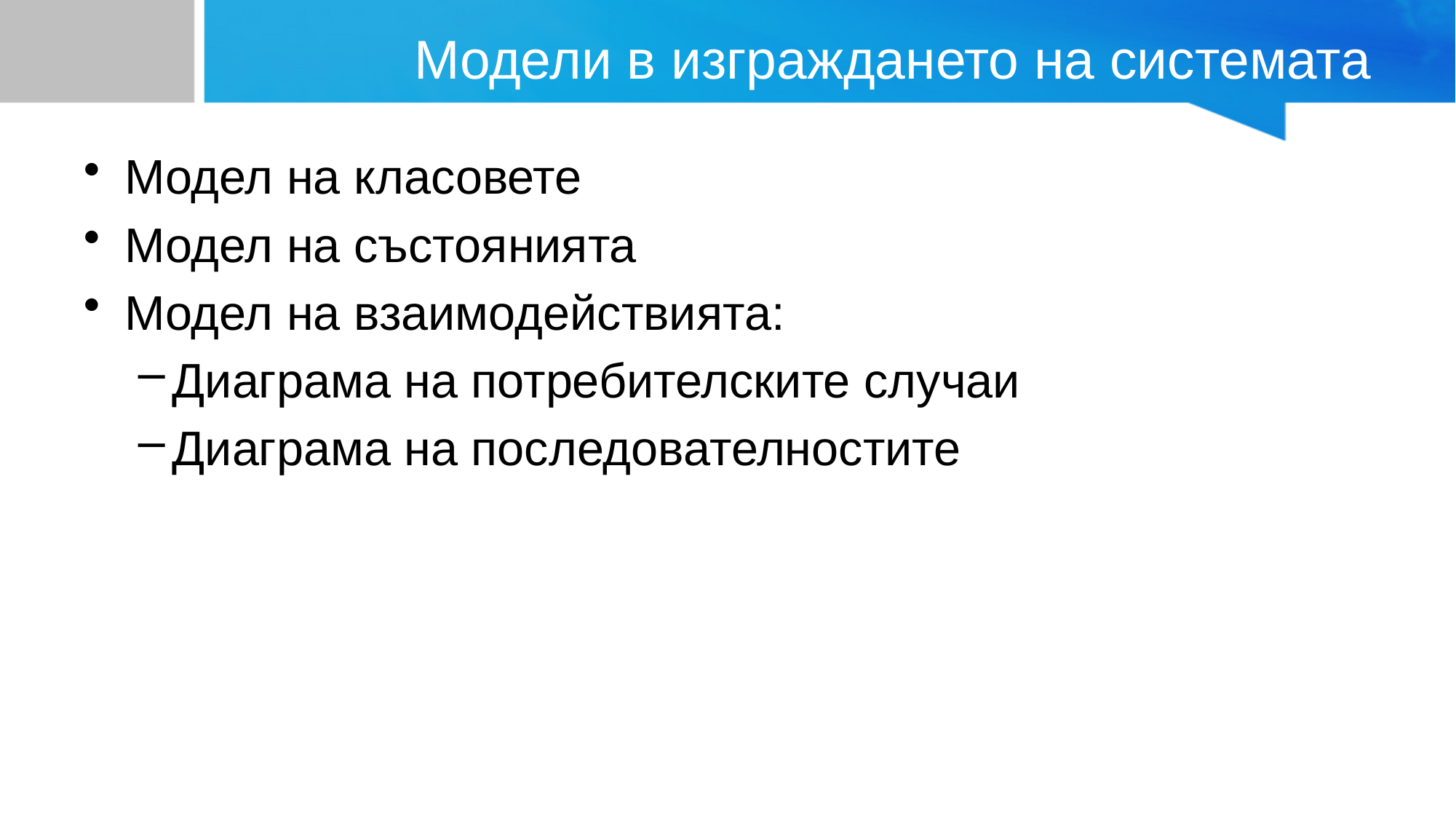

# Модели в изграждането на системата
Модел на класовете
Модел на състоянията
Модел на взаимодействията:
Диаграма на потребителските случаи
Диаграма на последователностите